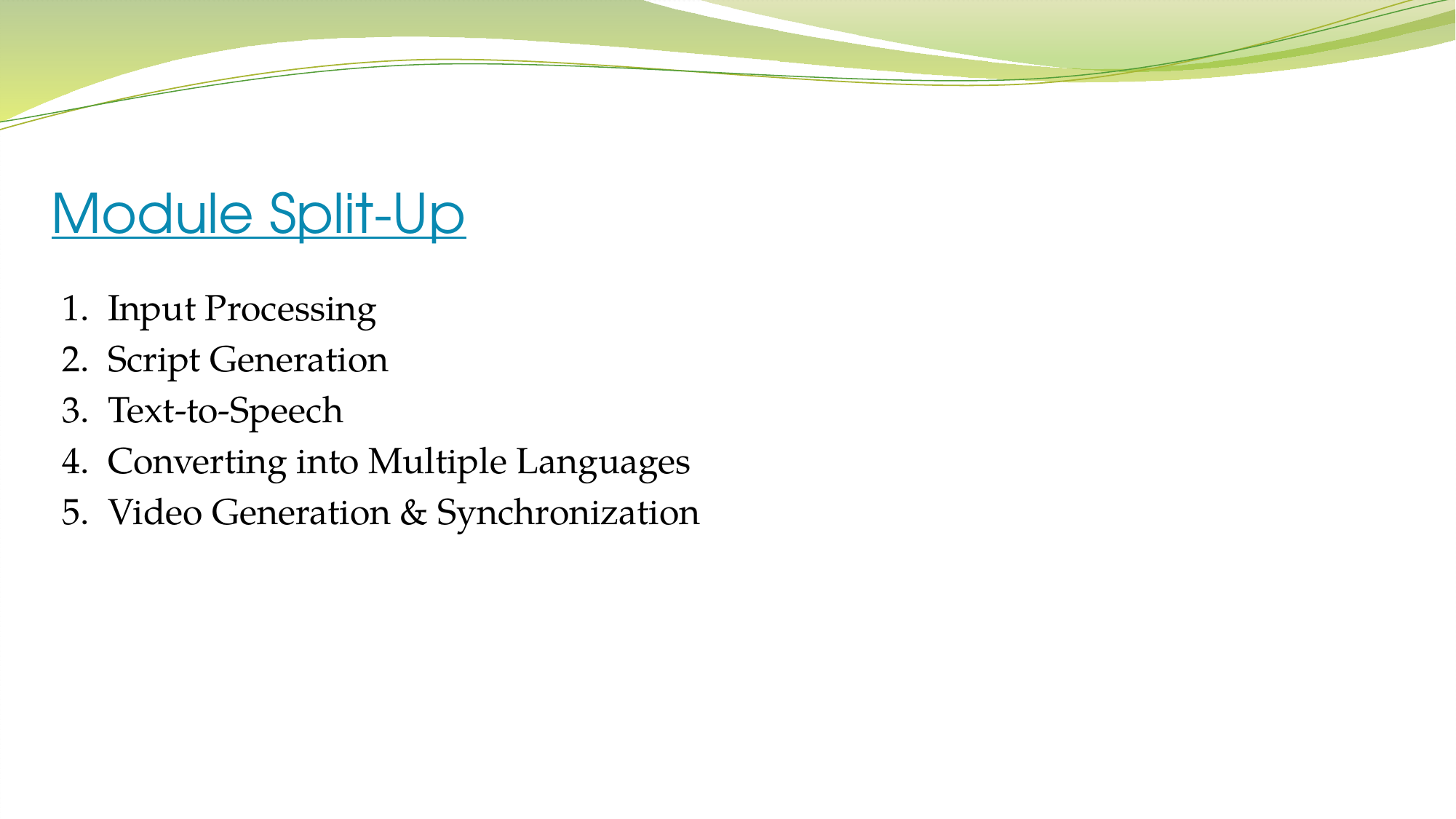

# Module Split-Up
1.  Input Processing
2.  Script Generation
3.  Text-to-Speech
4.  Converting into Multiple Languages
5.  Video Generation & Synchronization